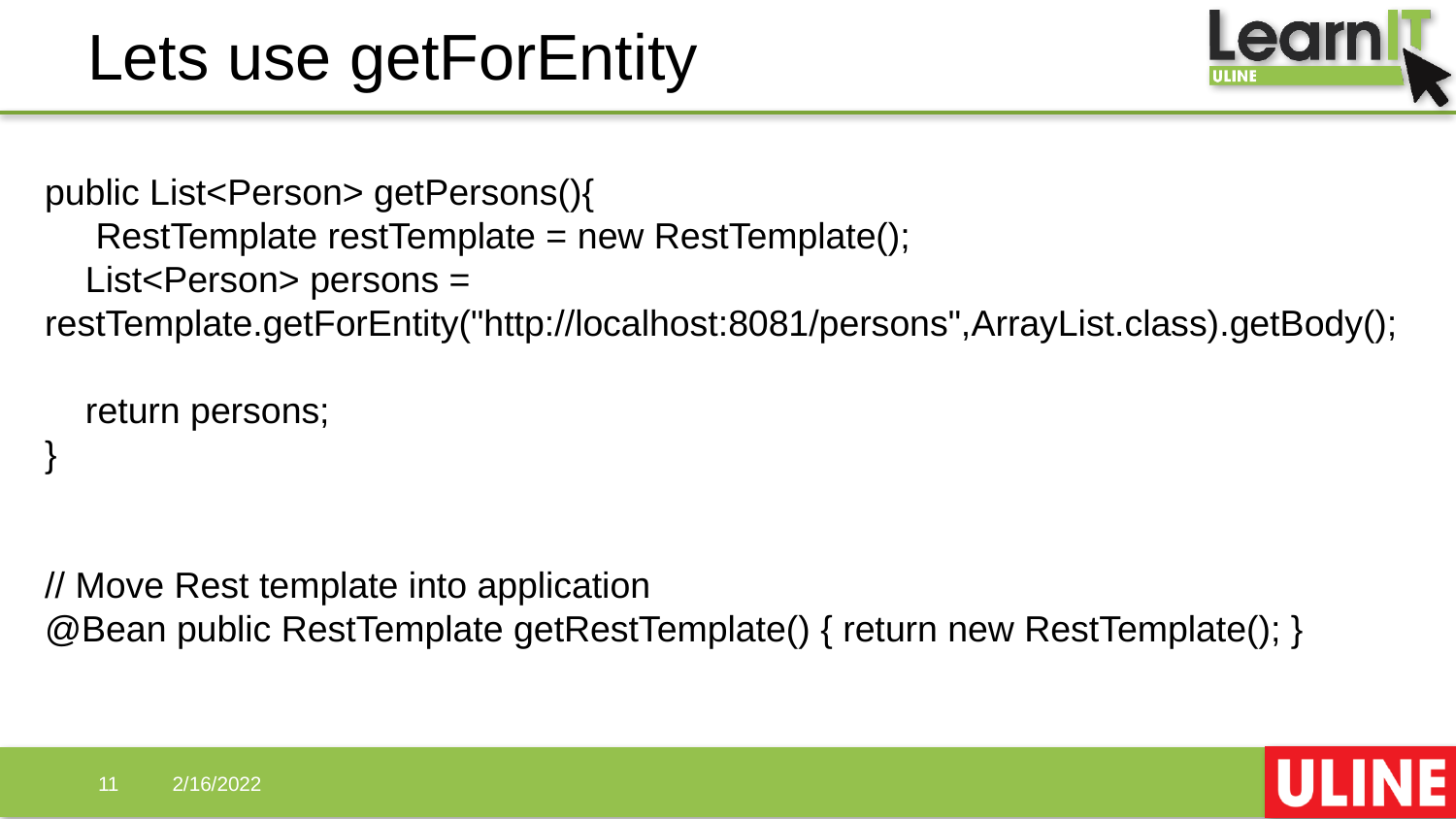

# Lets use getForEntity
public List<Person> getPersons(){
     RestTemplate restTemplate = new RestTemplate();
    List<Person> persons = restTemplate.getForEntity("http://localhost:8081/persons",ArrayList.class).getBody();
    return persons;
}

// Move Rest template into application
@Bean public RestTemplate getRestTemplate() { return new RestTemplate(); }

11
2/16/2022